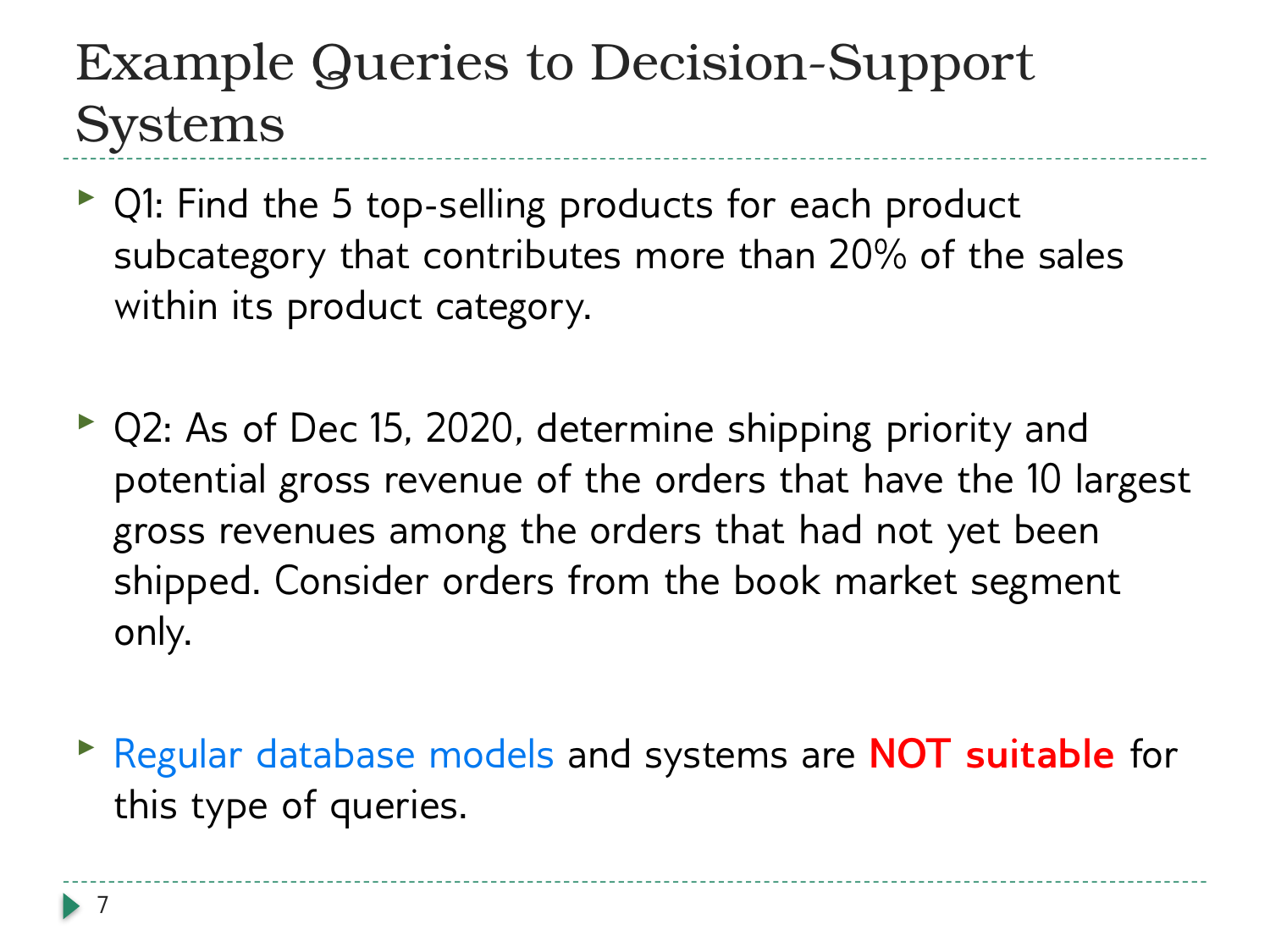

# Example Queries to Decision-Support Systems
Q1: Find the 5 top-selling products for each product subcategory that contributes more than 20% of the sales within its product category.

Q2: As of Dec 15, 2020, determine shipping priority and potential gross revenue of the orders that have the 10 largest gross revenues among the orders that had not yet been shipped. Consider orders from the book market segment only.

Regular database models and systems are NOT suitable for this type of queries.

7